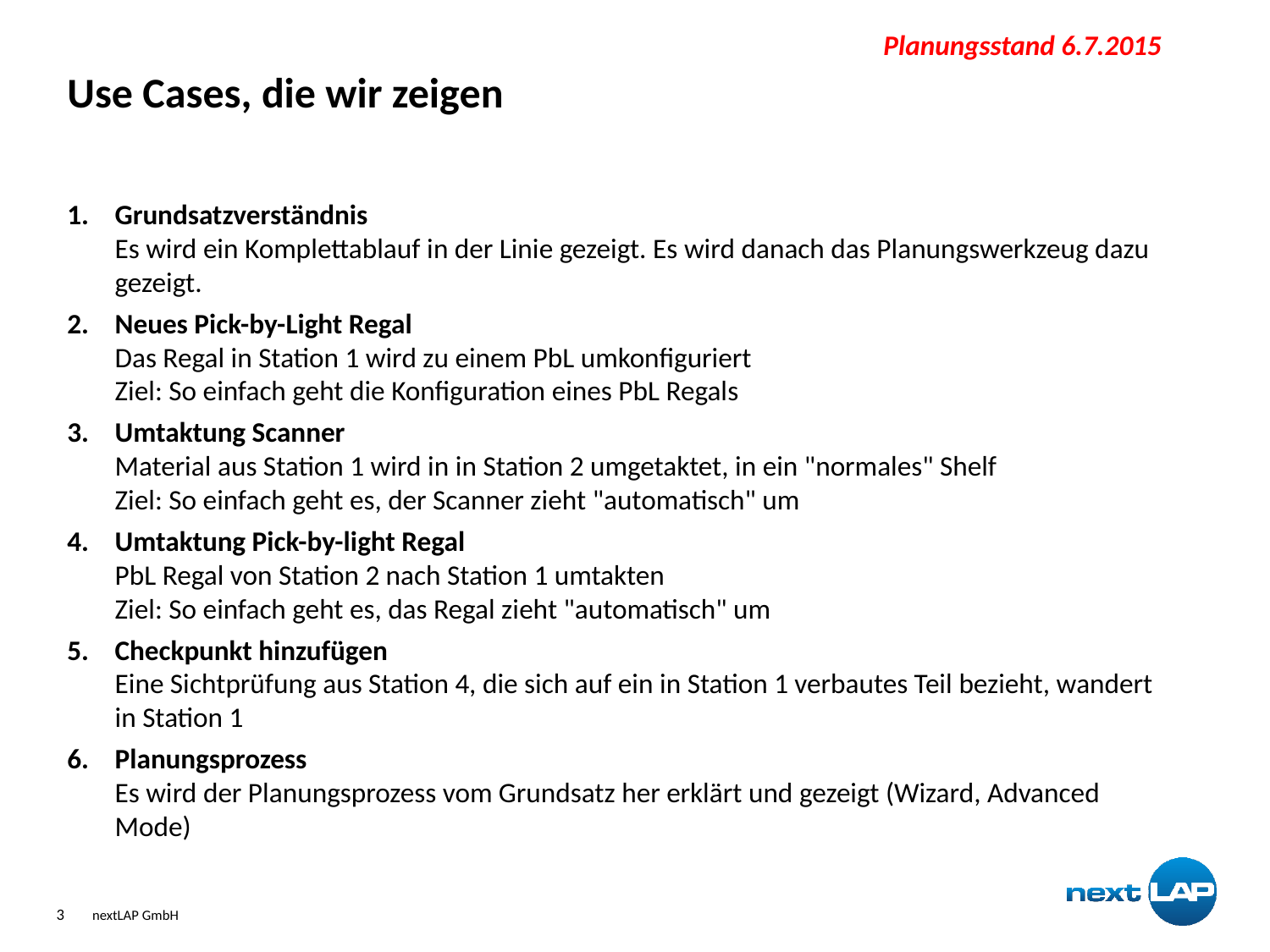

Planungsstand 6.7.2015
# Use Cases, die wir zeigen
Grundsatzverständnis
Es wird ein Komplettablauf in der Linie gezeigt. Es wird danach das Planungswerkzeug dazu gezeigt.
Neues Pick-by-Light Regal
Das Regal in Station 1 wird zu einem PbL umkonfiguriert
Ziel: So einfach geht die Konfiguration eines PbL Regals
Umtaktung Scanner
Material aus Station 1 wird in in Station 2 umgetaktet, in ein "normales" Shelf
Ziel: So einfach geht es, der Scanner zieht "automatisch" um
Umtaktung Pick-by-light Regal
PbL Regal von Station 2 nach Station 1 umtakten
Ziel: So einfach geht es, das Regal zieht "automatisch" um
Checkpunkt hinzufügen
Eine Sichtprüfung aus Station 4, die sich auf ein in Station 1 verbautes Teil bezieht, wandert in Station 1
Planungsprozess
Es wird der Planungsprozess vom Grundsatz her erklärt und gezeigt (Wizard, Advanced Mode)
3
nextLAP GmbH